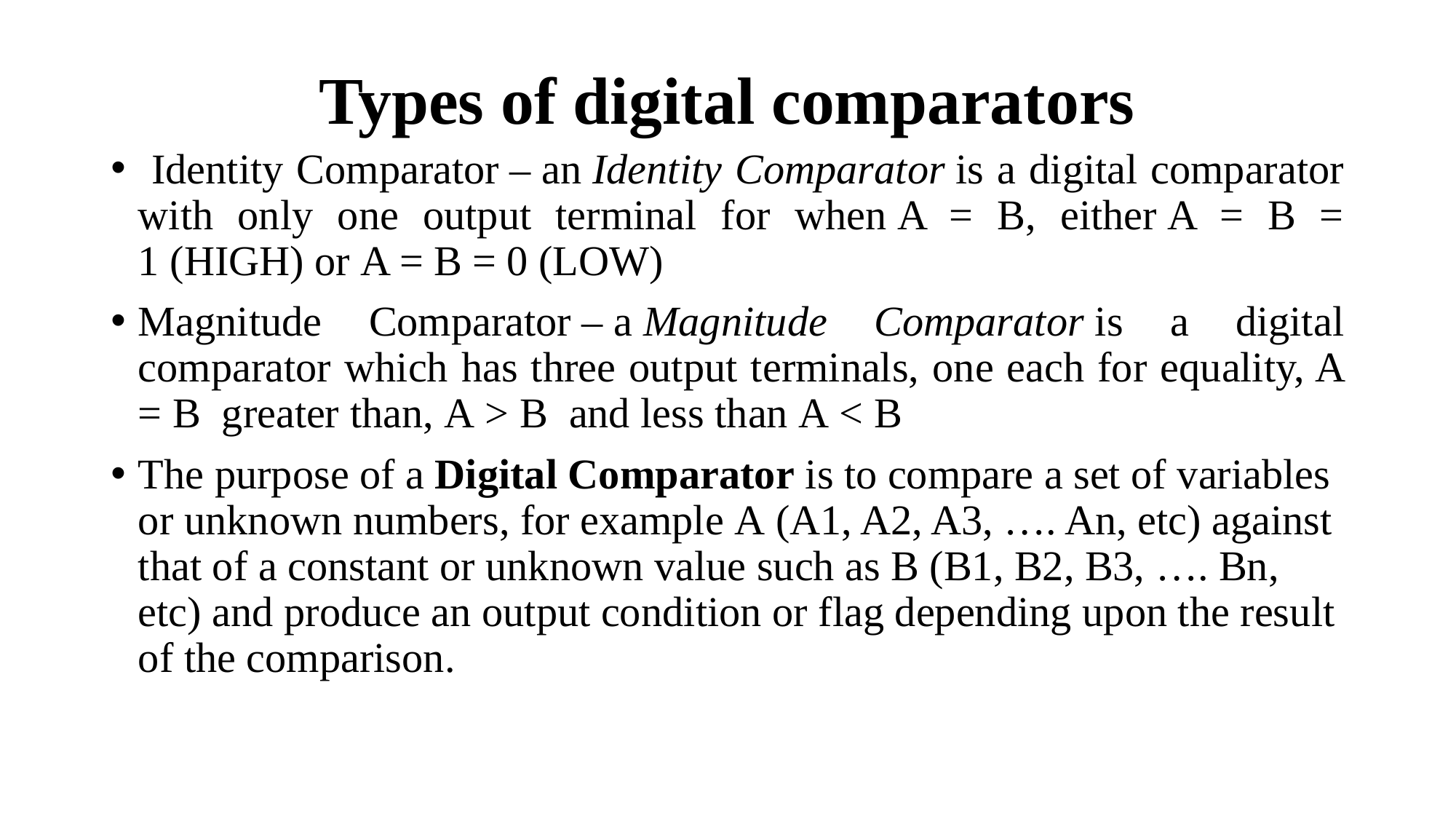

# Types of digital comparators
 Identity Comparator – an Identity Comparator is a digital comparator with only one output terminal for when A = B, either A = B = 1 (HIGH) or A = B = 0 (LOW)
Magnitude Comparator – a Magnitude Comparator is a digital comparator which has three output terminals, one each for equality, A = B  greater than, A > B  and less than A < B
The purpose of a Digital Comparator is to compare a set of variables or unknown numbers, for example A (A1, A2, A3, …. An, etc) against that of a constant or unknown value such as B (B1, B2, B3, …. Bn, etc) and produce an output condition or flag depending upon the result of the comparison.